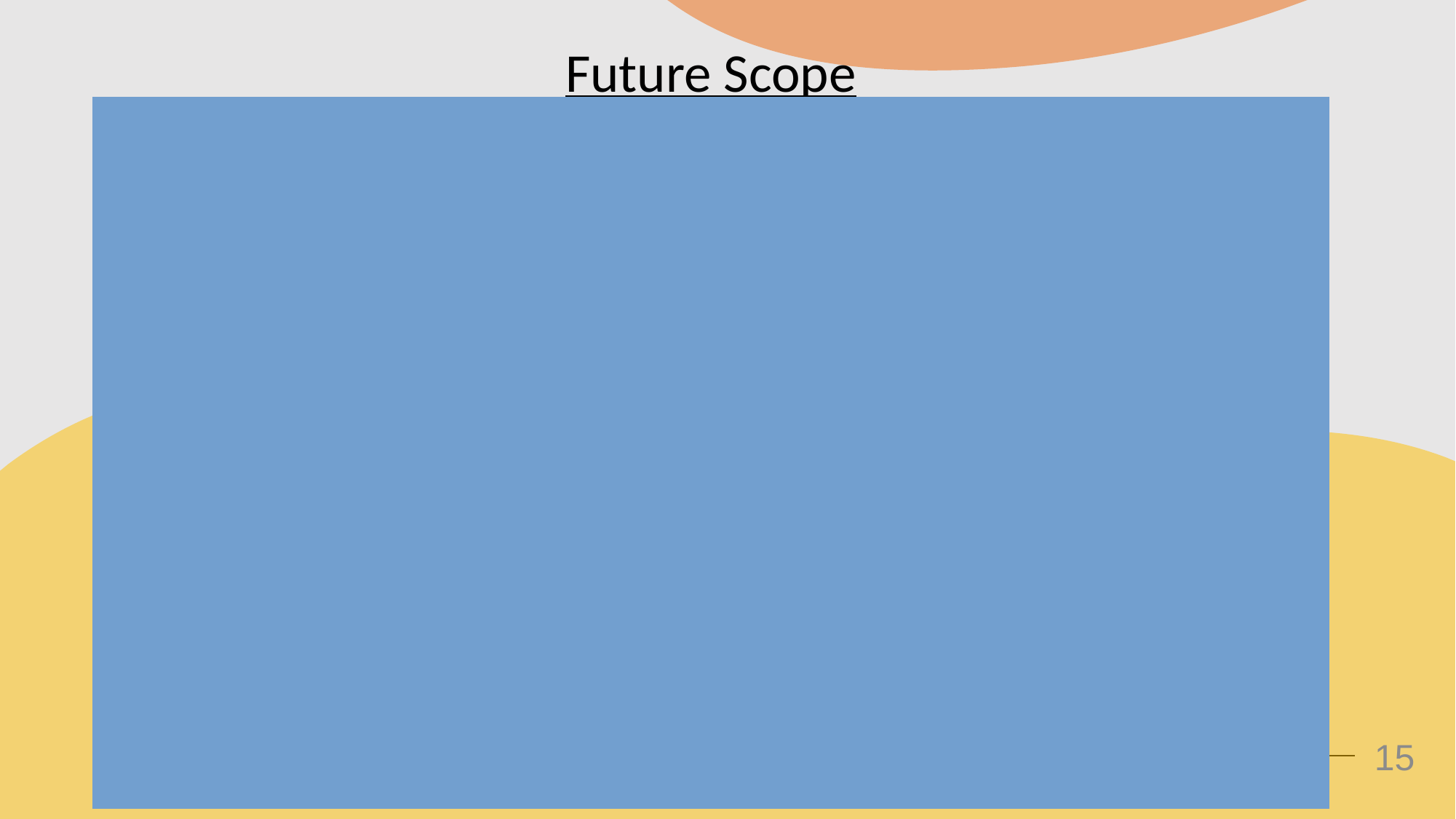

# Future Scope

1. Messaging Features:
Develop robust messaging features, including direct messaging, group chats, and secure document sharing within the chat interface. This will improve communication between Users and Agents, facilitating quicker decision-making and more effective collaboration.
2.Transaction Features:
 Implement secure transaction features, allowing Users to request quotes, place orders, and make payments directly through the platform. This will stream line the procurement process, making it more efficient and secure for both Users and Agents.
3. Expansion to Include Industry Networks:
Expand the platform to include a network of industry professionals, allowing Users to connect with experts, mentors, and potential business partners. This feature can provide valuable networking opportunities and support pro fessional growth and collaboration.
15